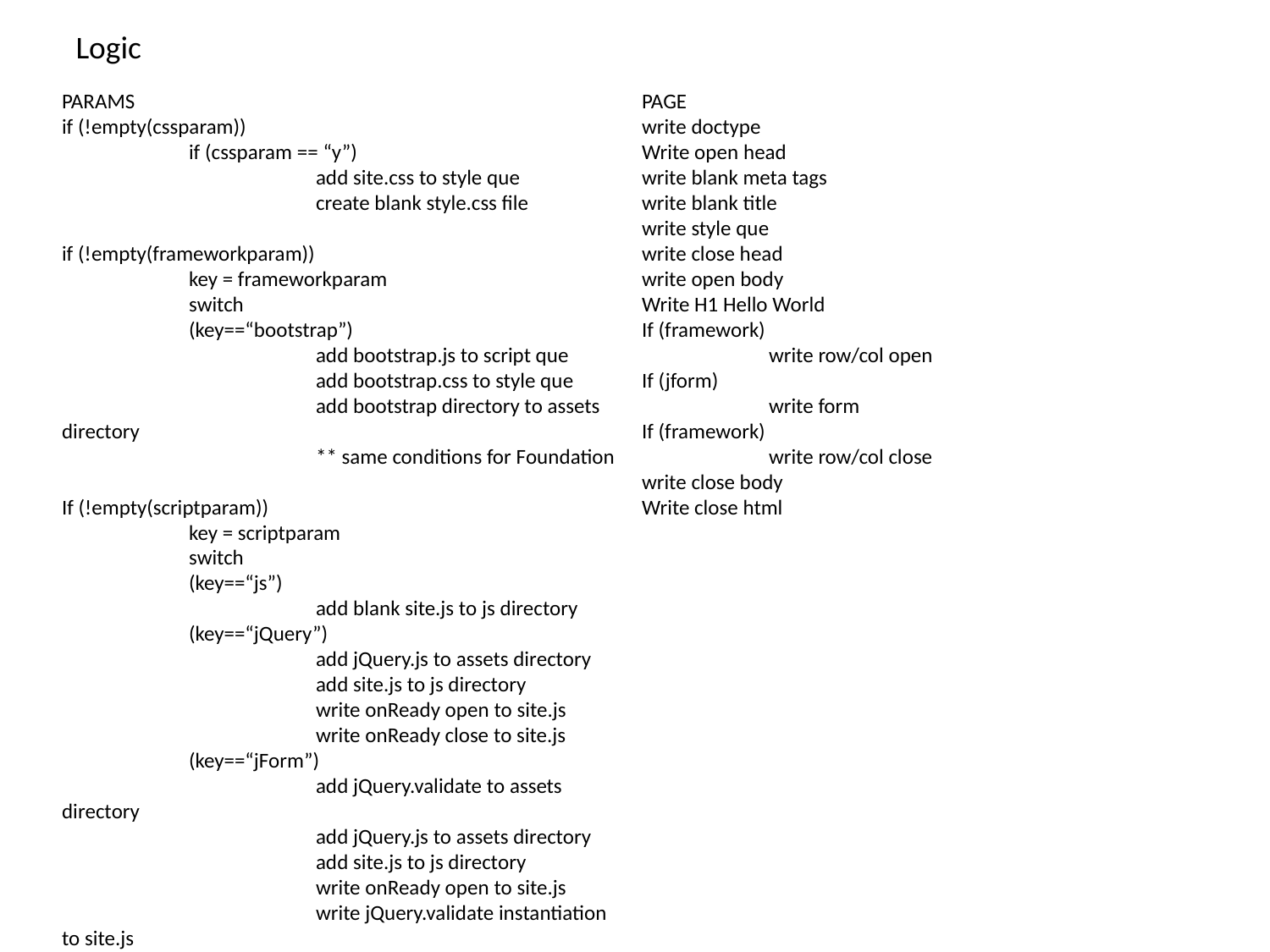

Logic
PARAMS
if (!empty(cssparam))
	if (cssparam == “y”)
		add site.css to style que
		create blank style.css file

if (!empty(frameworkparam))
	key = frameworkparam
	switch
	(key==“bootstrap”)
		add bootstrap.js to script que
		add bootstrap.css to style que
		add bootstrap directory to assets directory
		** same conditions for Foundation

If (!empty(scriptparam))
	key = scriptparam
	switch
	(key==“js”)
		add blank site.js to js directory
	(key==“jQuery”)
		add jQuery.js to assets directory
		add site.js to js directory
		write onReady open to site.js
		write onReady close to site.js
	(key==“jForm”)
		add jQuery.validate to assets directory
		add jQuery.js to assets directory
		add site.js to js directory
		write onReady open to site.js
		write jQuery.validate instantiation to site.js
		write onReady close to site.js
PAGE
write doctype
Write open head
write blank meta tags
write blank title
write style que
write close head
write open body
Write H1 Hello World
If (framework)
	write row/col open
If (jform)
	write form
If (framework)
	write row/col close
write close body
Write close html